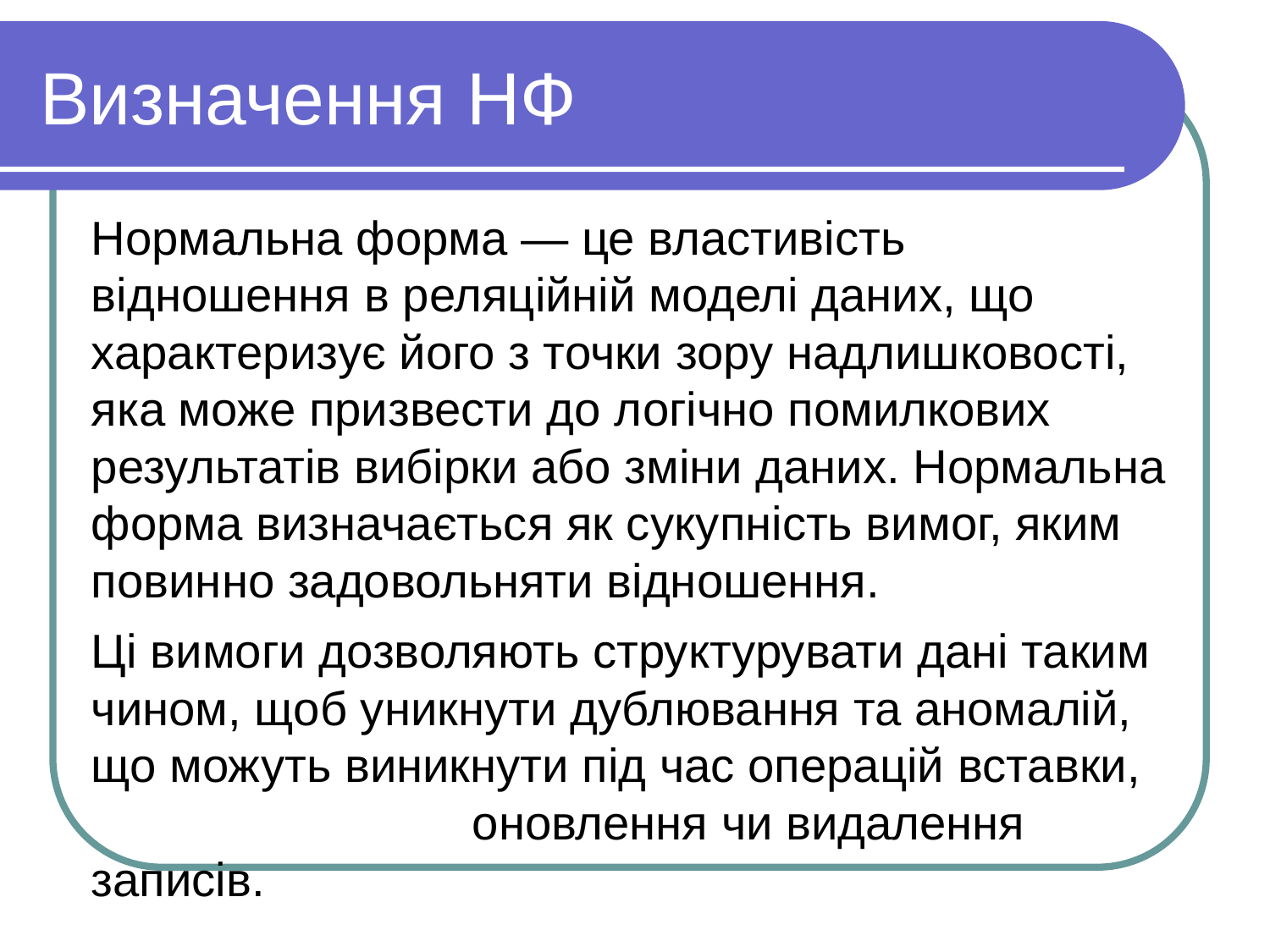

Визначення НФ
Нормальна форма — це властивість відношення в реляційній моделі даних, що характеризує його з точки зору надлишковості, яка може призвести до логічно помилкових результатів вибірки або зміни даних. Нормальна форма визначається як сукупність вимог, яким повинно задовольняти відношення.
Ці вимоги дозволяють структурувати дані таким чином, щоб уникнути дублювання та аномалій, що можуть виникнути під час операцій вставки, 			оновлення чи видалення записів.